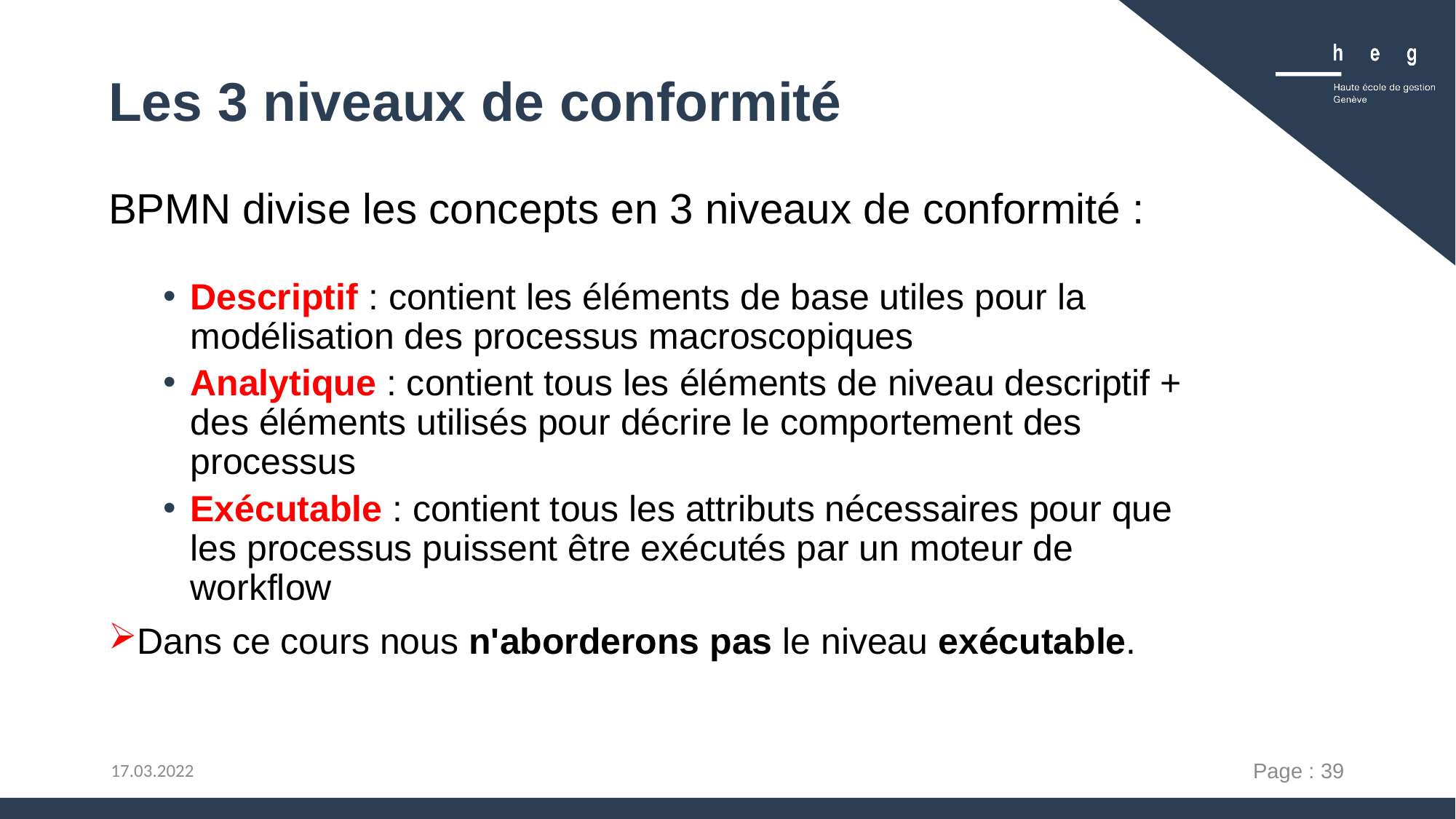

# Les 3 niveaux de conformité
BPMN divise les concepts en 3 niveaux de conformité :

Descriptif : contient les éléments de base utiles pour la modélisation des processus macroscopiques
Analytique : contient tous les éléments de niveau descriptif + des éléments utilisés pour décrire le comportement des processus
Exécutable : contient tous les attributs nécessaires pour que les processus puissent être exécutés par un moteur de workflow
Dans ce cours nous n'aborderons pas le niveau exécutable.
Page : 39